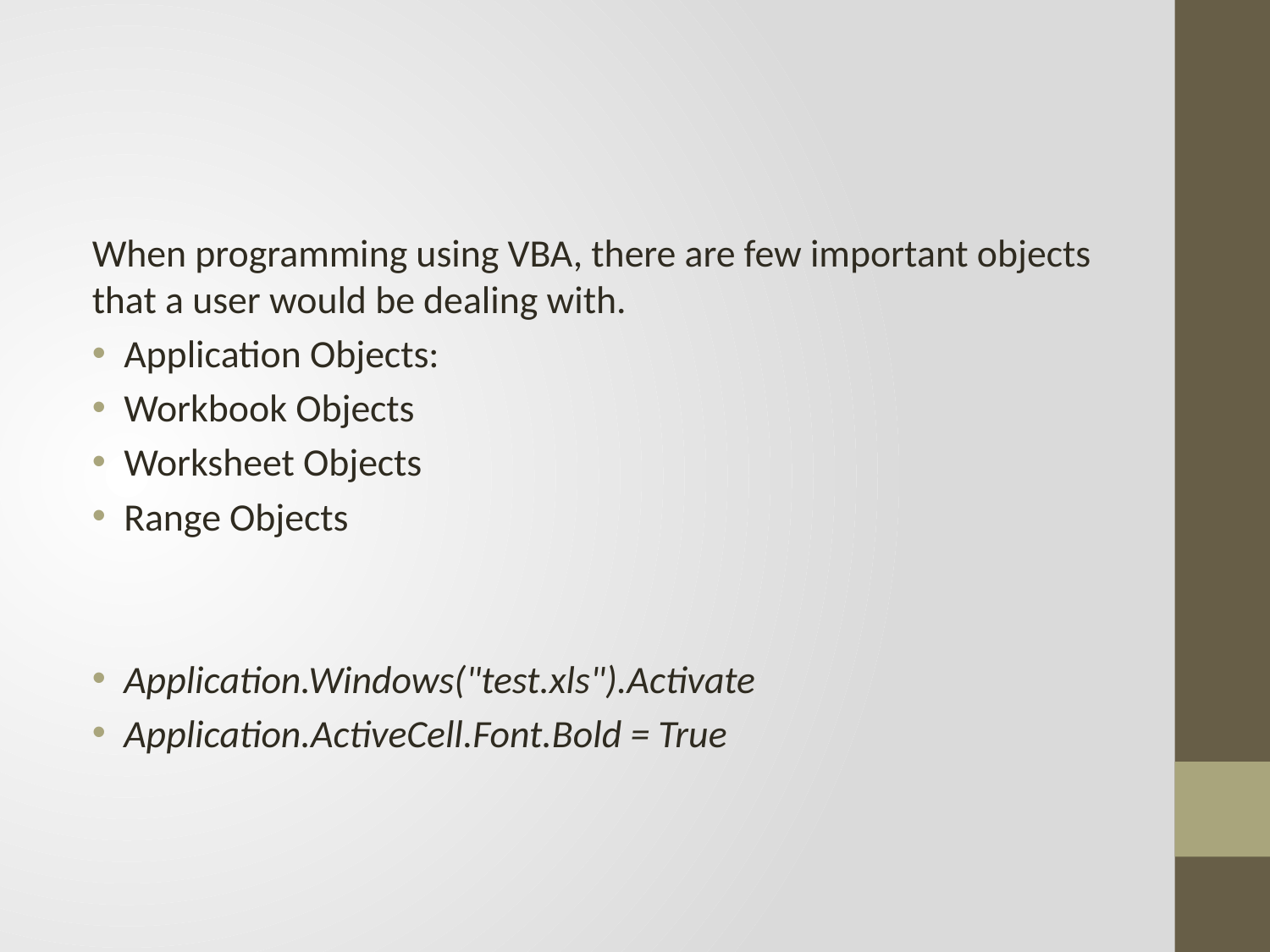

#
When programming using VBA, there are few important objects that a user would be dealing with.
Application Objects:
Workbook Objects
Worksheet Objects
Range Objects

Application.Windows("test.xls").Activate
Application.ActiveCell.Font.Bold = True